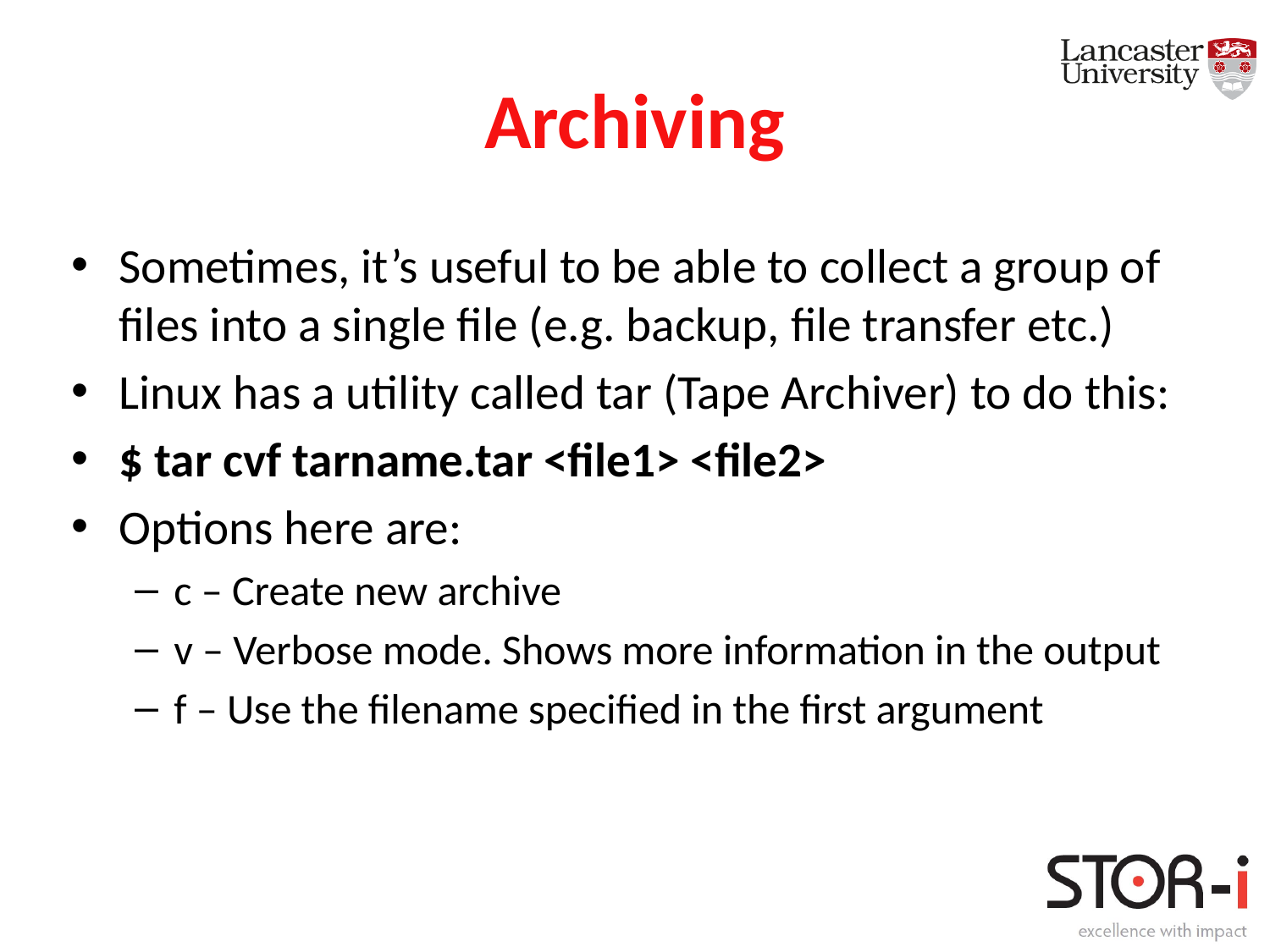

# Archiving
Sometimes, it’s useful to be able to collect a group of files into a single file (e.g. backup, file transfer etc.)
Linux has a utility called tar (Tape Archiver) to do this:
$ tar cvf tarname.tar <file1> <file2>
Options here are:
c – Create new archive
v – Verbose mode. Shows more information in the output
f – Use the filename specified in the first argument